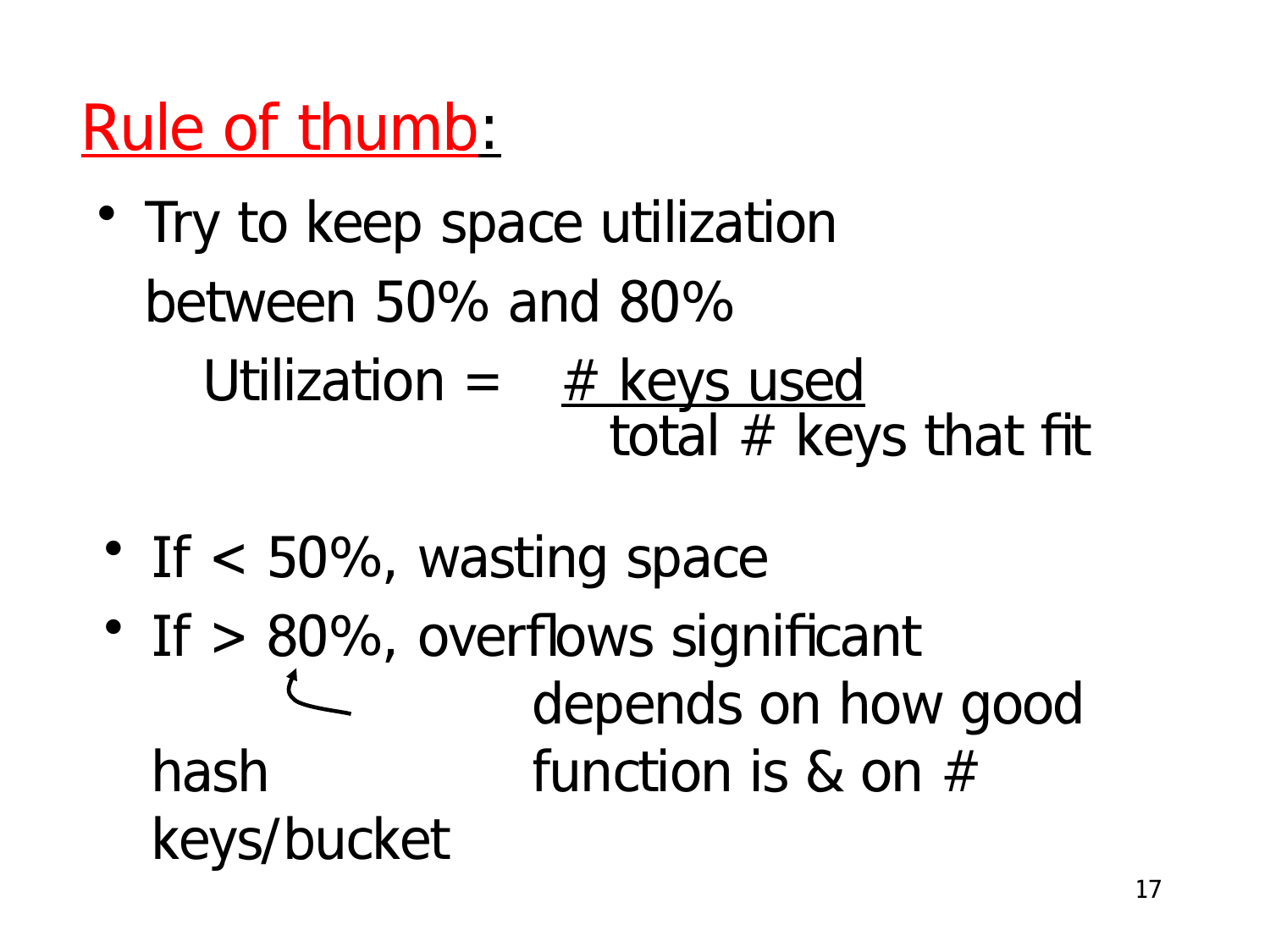

# Rule of thumb:
Try to keep space utilization
	between 50% and 80%
      Utilization = 	  # keys used
			            total # keys that fit
If < 50%, wasting space
If > 80%, overflows significant				depends on how good hash			function is & on # keys/bucket

17